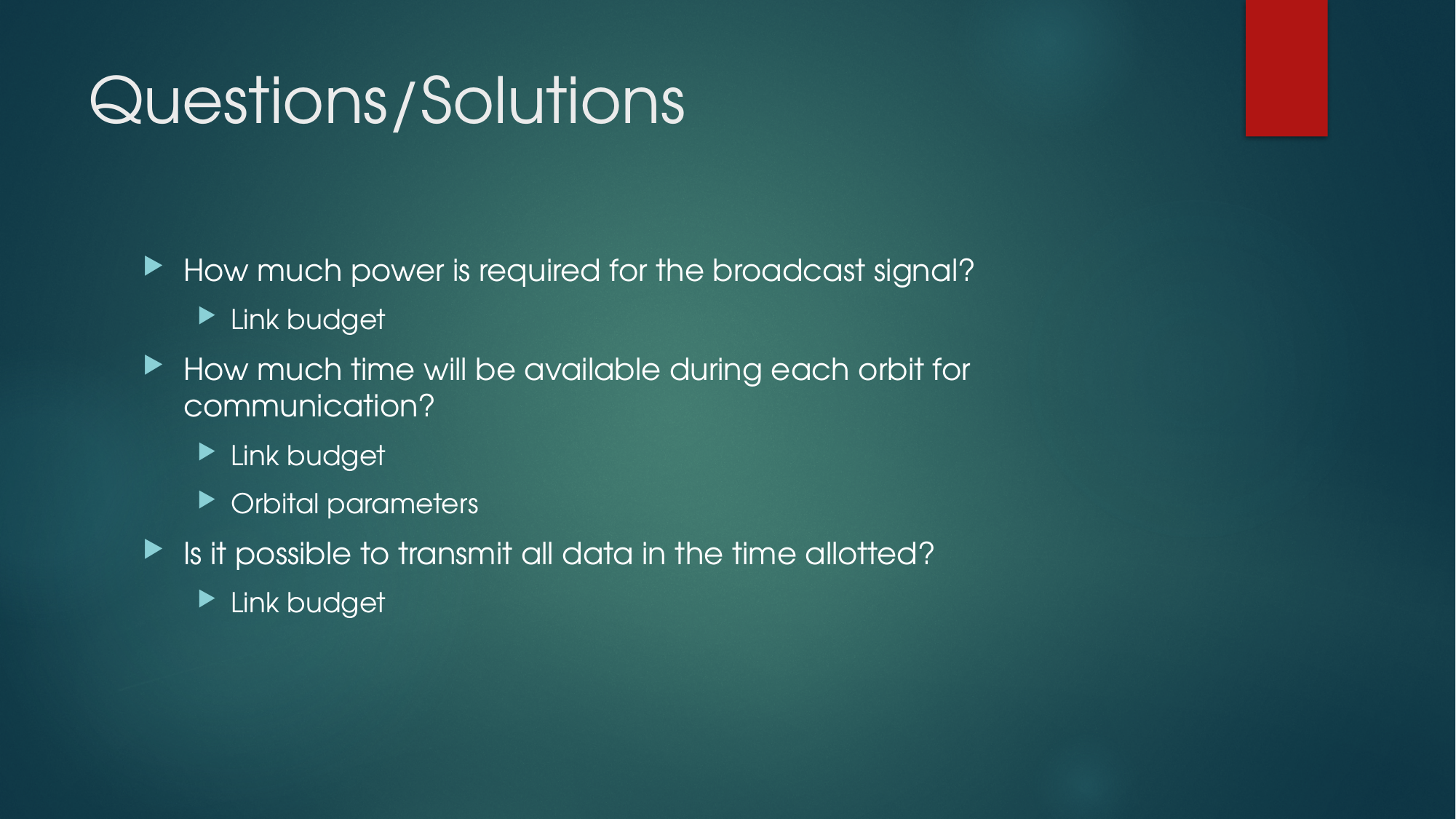

# Questions/Solutions
How much power is required for the broadcast signal?
Link budget
How much time will be available during each orbit for communication?
Link budget
Orbital parameters
Is it possible to transmit all data in the time allotted?
Link budget